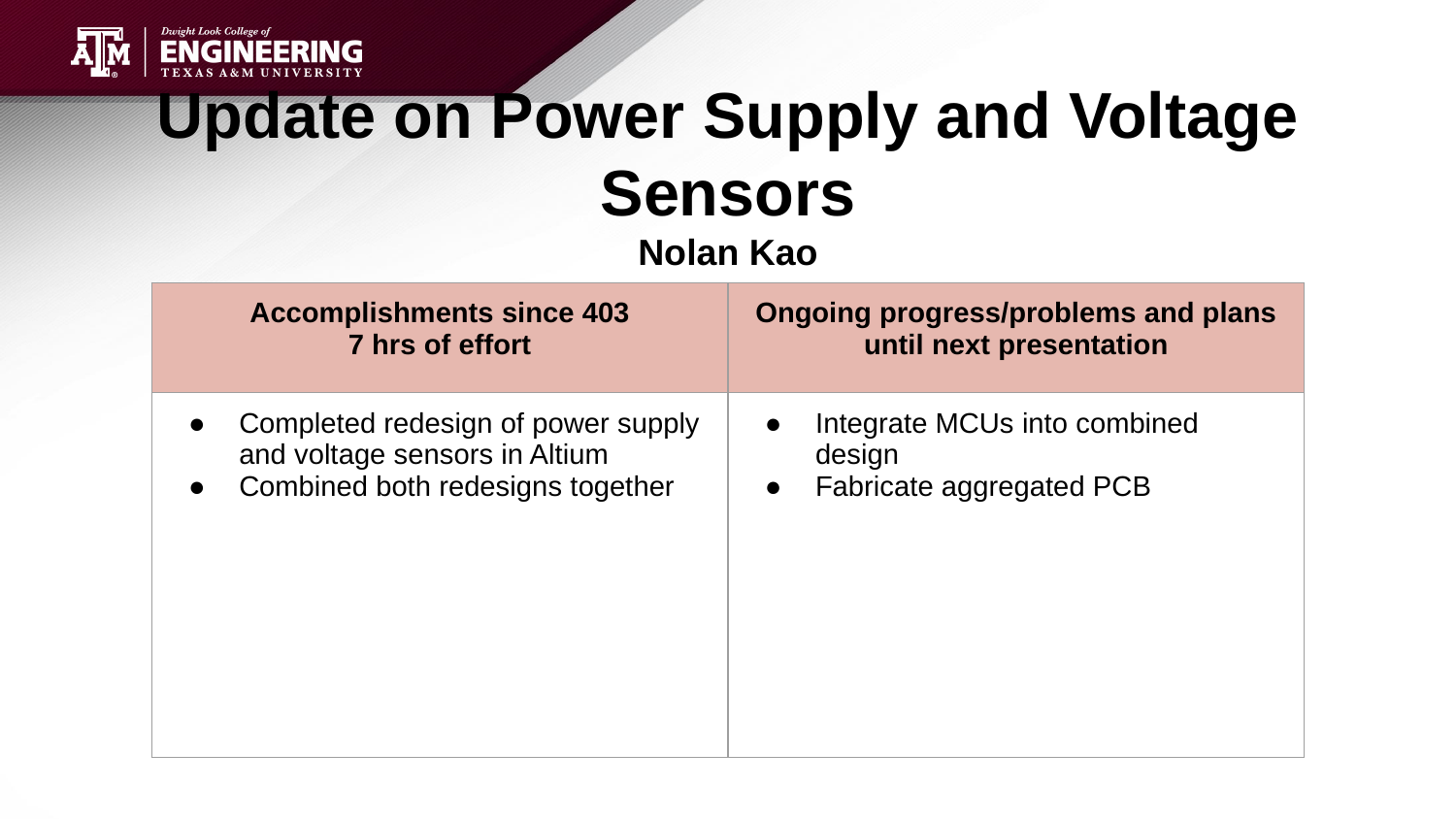

# Update on Power Supply and Voltage Sensors
Nolan Kao
| Accomplishments since 403 7 hrs of effort | Ongoing progress/problems and plans until next presentation |
| --- | --- |
| Completed redesign of power supply and voltage sensors in Altium Combined both redesigns together | Integrate MCUs into combined design Fabricate aggregated PCB |